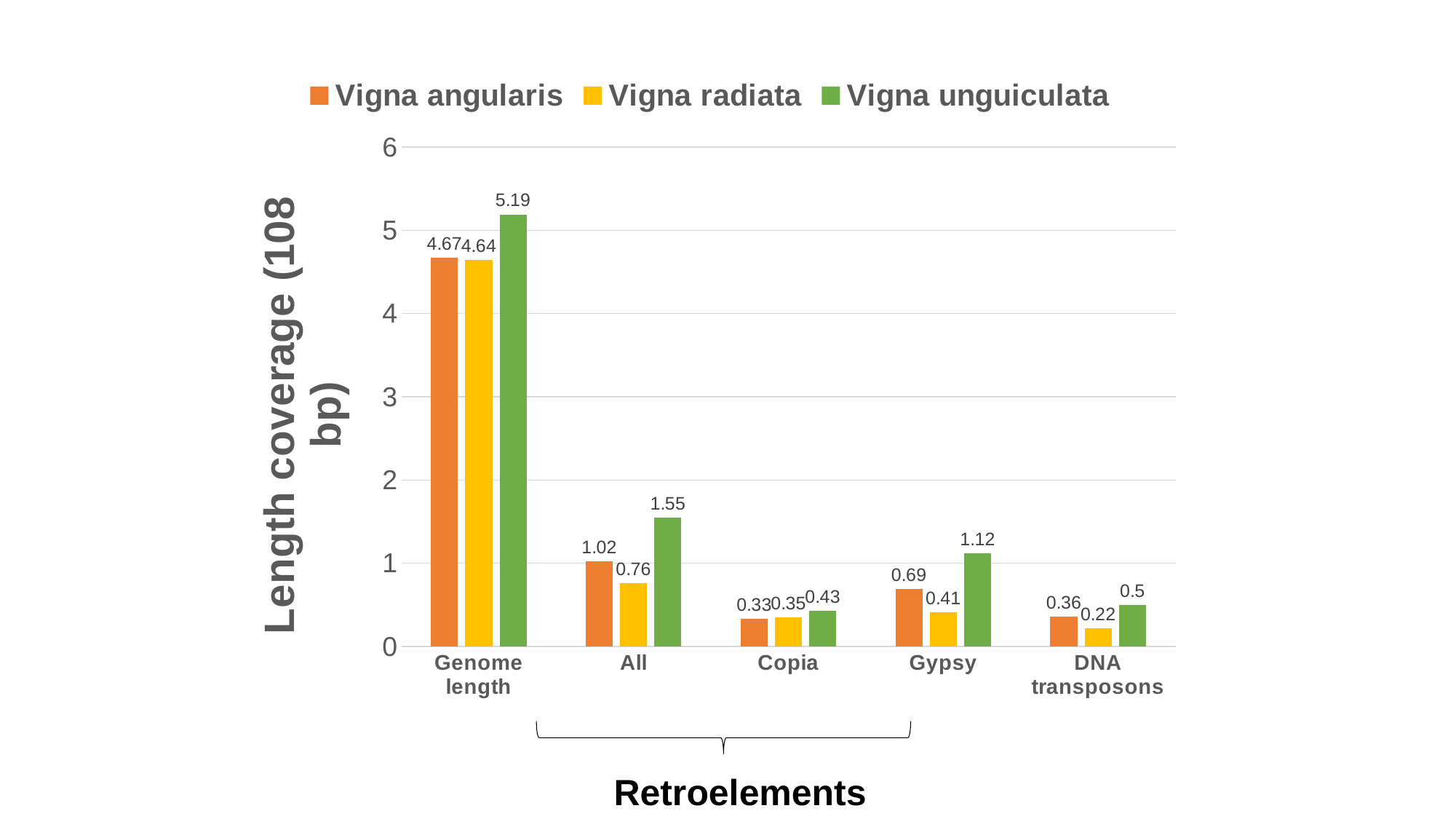

### Chart

| Category | Vigna angularis | Vigna radiata | Vigna unguiculata |
|---|---|---|---|
| Genome length | 4.67 | 4.64 | 5.19 |
| All | 1.02 | 0.76 | 1.55 |
| Copia | 0.33 | 0.35 | 0.43 |
| Gypsy | 0.69 | 0.41 | 1.12 |
| DNA transposons | 0.36 | 0.22 | 0.5 |
Retroelements